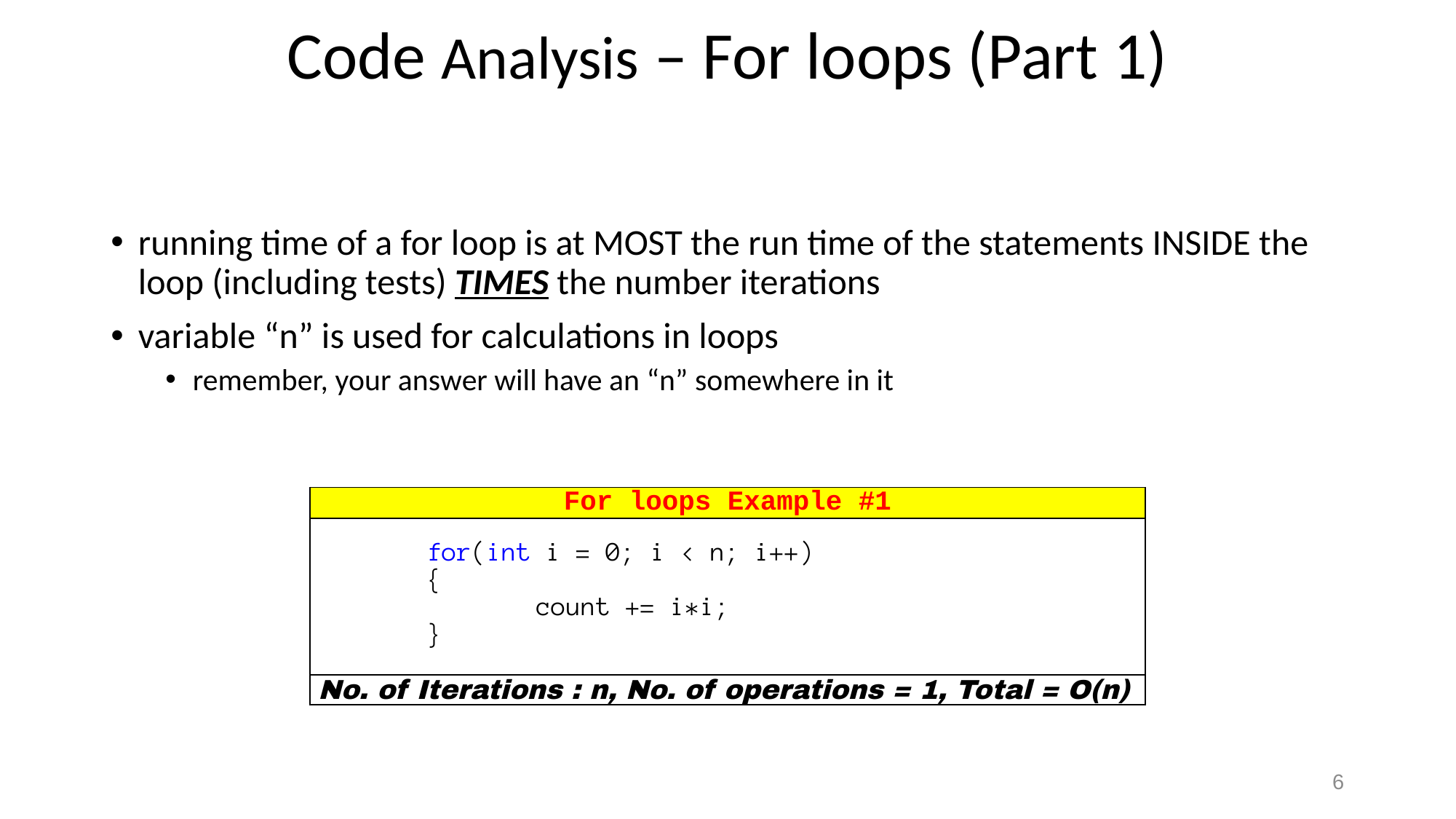

# Code Analysis – For loops (Part 1)
running time of a for loop is at MOST the run time of the statements INSIDE the loop (including tests) TIMES the number iterations
variable “n” is used for calculations in loops
remember, your answer will have an “n” somewhere in it
| For loops Example #1 |
| --- |
| for(int i = 0; i < n; i++) { count += i\*i; } |
| No. of Iterations : n, No. of operations = 1, Total = O(n) |
6